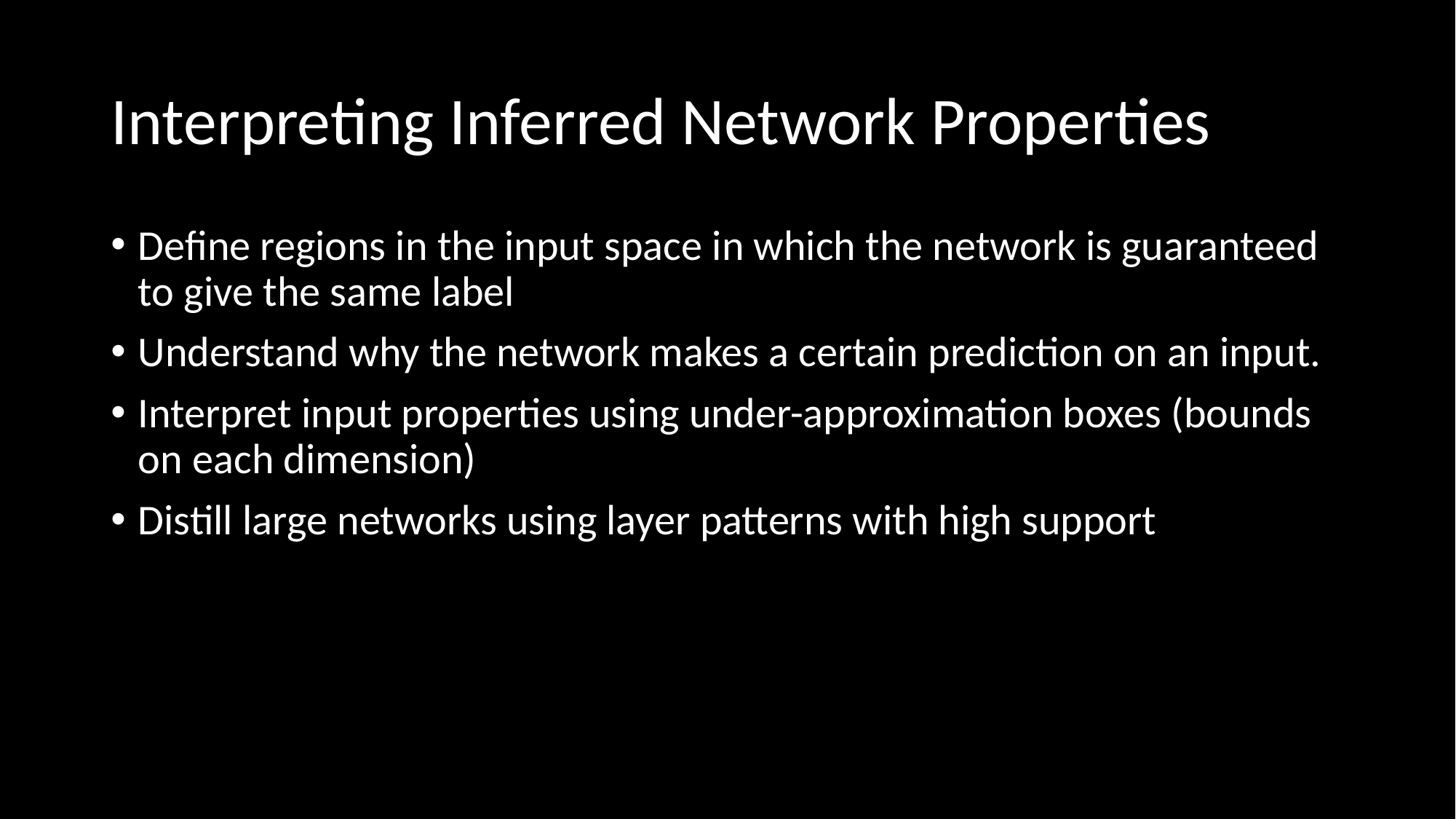

# Interpreting Inferred Network Properties
Define regions in the input space in which the network is guaranteed to give the same label
Understand why the network makes a certain prediction on an input.
Interpret input properties using under-approximation boxes (bounds on each dimension)
Distill large networks using layer patterns with high support